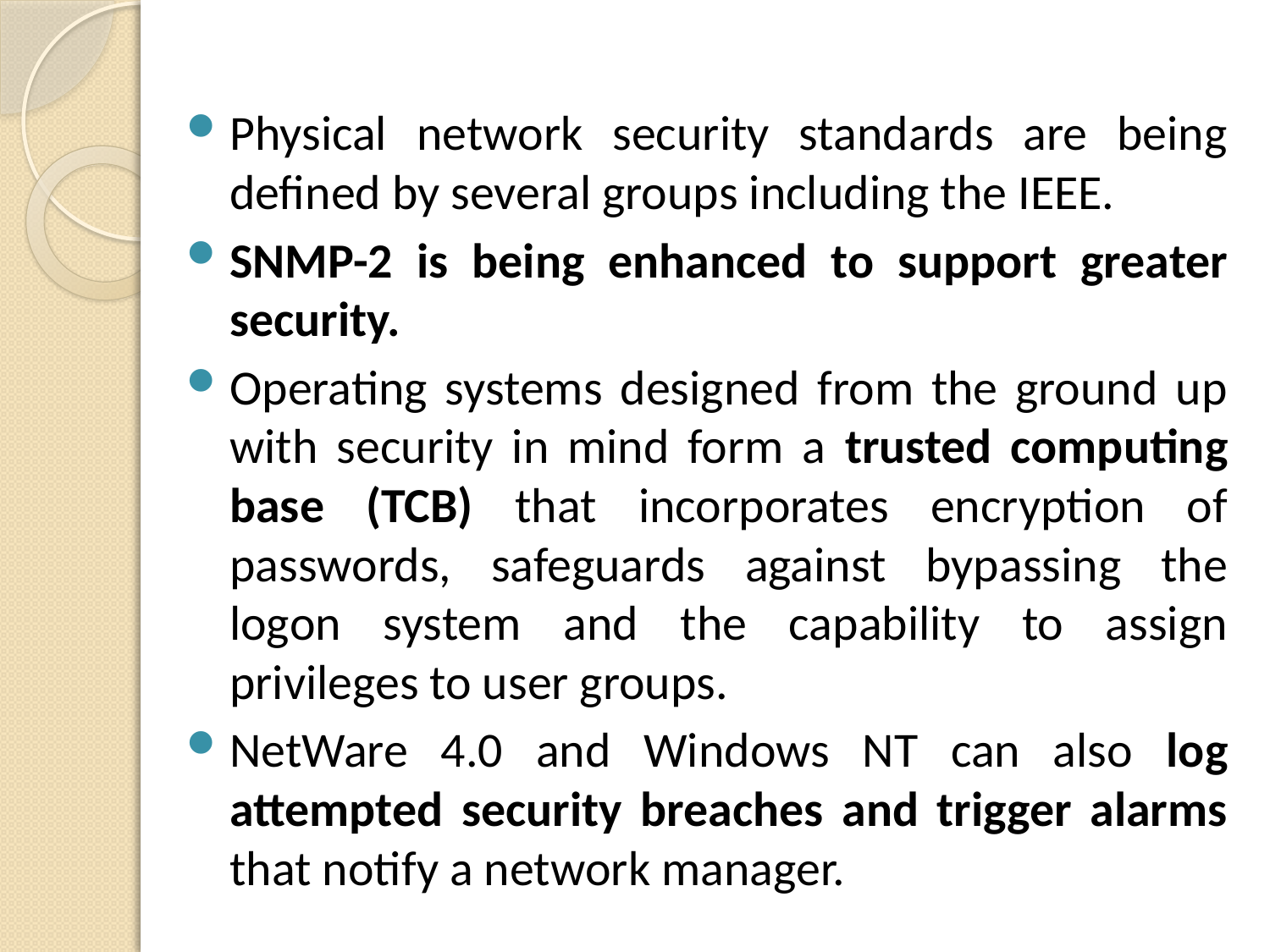

Physical network security standards are being defined by several groups including the IEEE.
SNMP-2 is being enhanced to support greater security.
Operating systems designed from the ground up with security in mind form a trusted computing base (TCB) that incorporates encryption of passwords, safeguards against bypassing the logon system and the capability to assign privileges to user groups.
NetWare 4.0 and Windows NT can also log attempted security breaches and trigger alarms that notify a network manager.